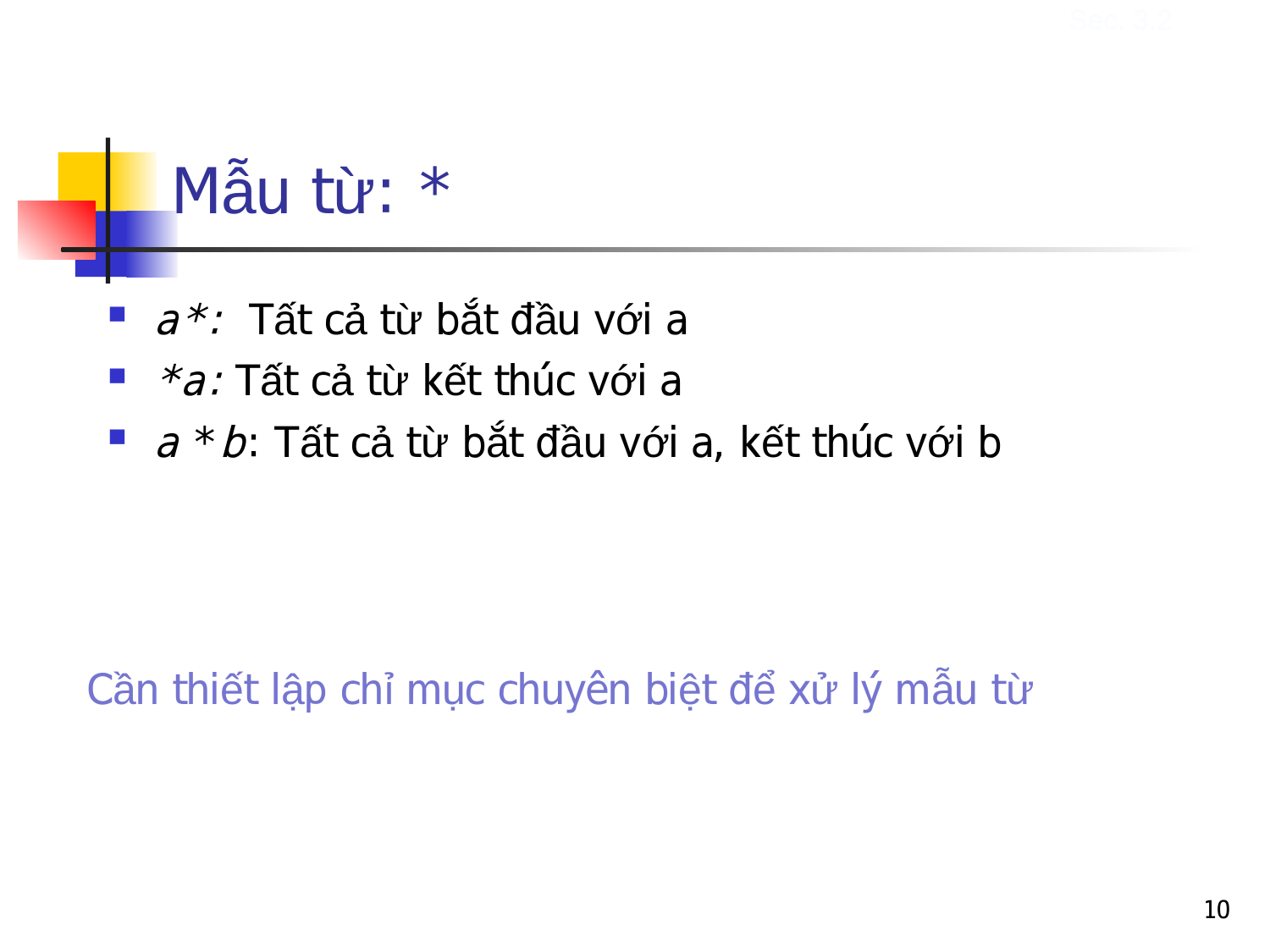

Sec. 3.2
Mẫu từ: *
a*:  Tất cả từ bắt đầu với a
*a: Tất cả từ kết thúc với a
a *b: Tất cả từ bắt đầu với a, kết thúc với b
Cần thiết lập chỉ mục chuyên biệt để xử lý mẫu từ
10